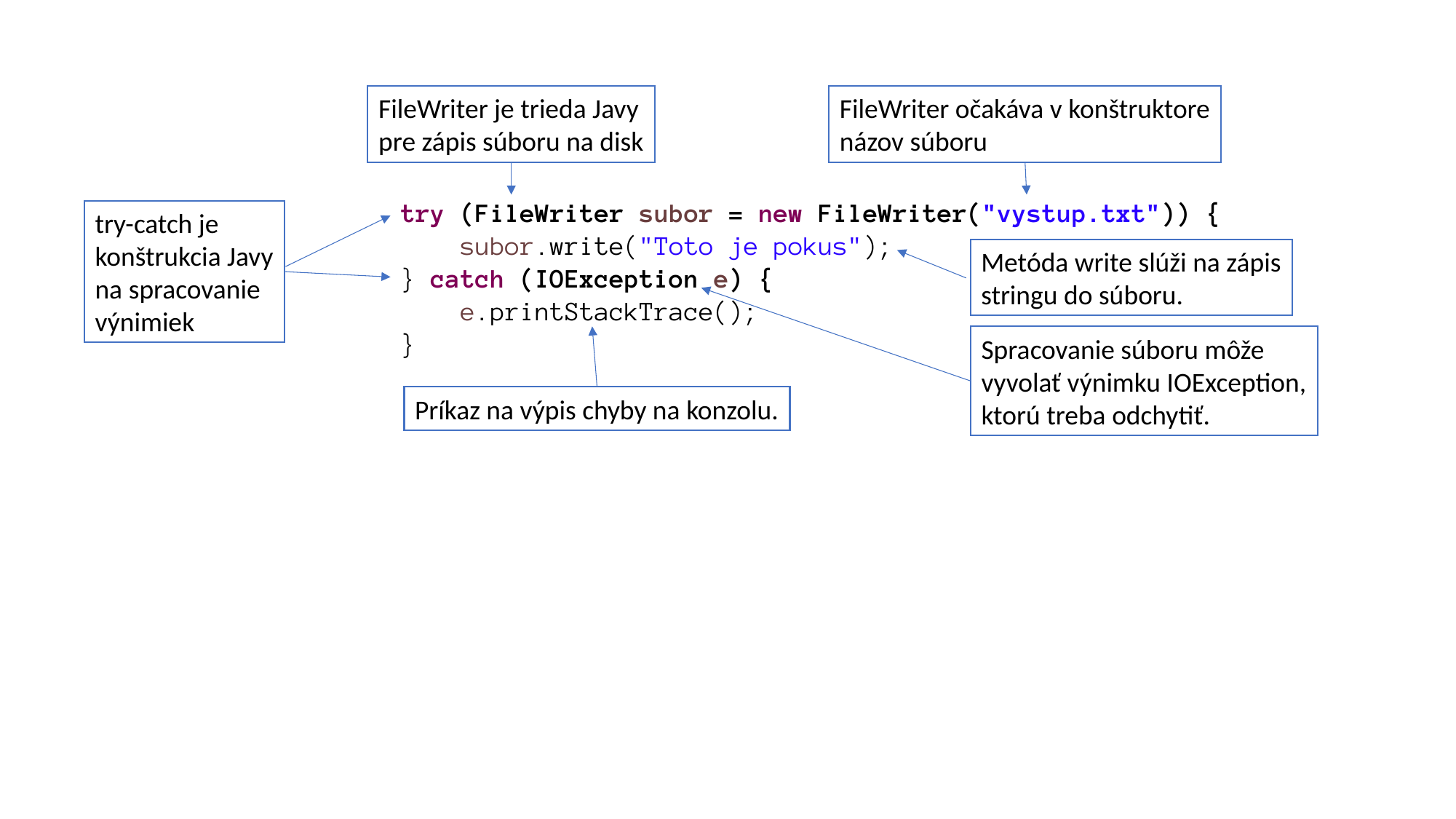

FileWriter je trieda Javy
pre zápis súboru na disk
FileWriter očakáva v konštruktore
názov súboru
try (FileWriter subor = new FileWriter("vystup.txt")) {
    subor.write("Toto je pokus");
} catch (IOException e) {
    e.printStackTrace();
}
try-catch je
konštrukcia Javy
na spracovanie
výnimiek
Metóda write slúži na zápis
stringu do súboru.
Spracovanie súboru môže
vyvolať výnimku IOException,
ktorú treba odchytiť.
Príkaz na výpis chyby na konzolu.